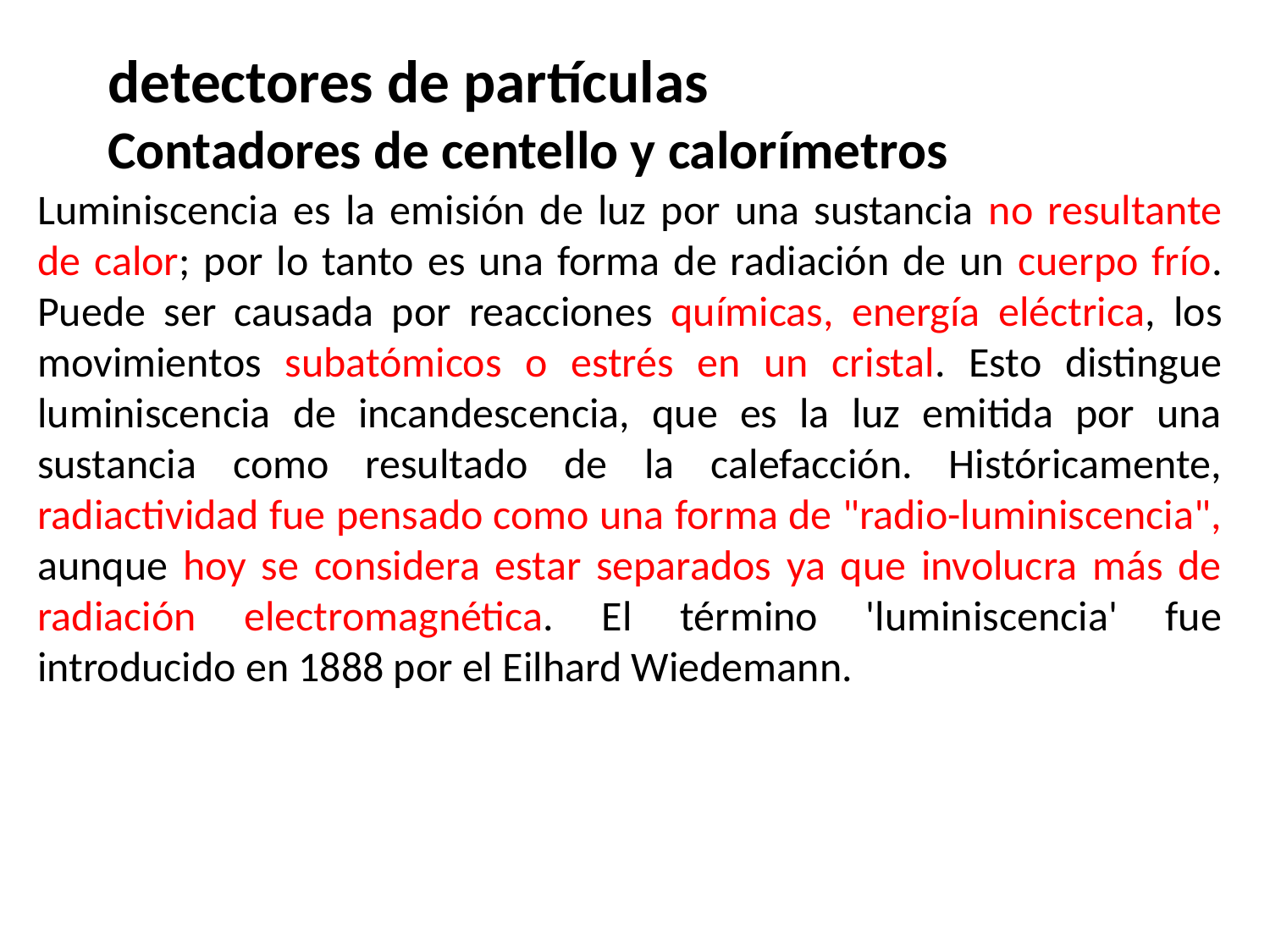

# detectores de partículas Contadores de centello y calorímetros
Luminiscencia es la emisión de luz por una sustancia no resultante de calor; por lo tanto es una forma de radiación de un cuerpo frío. Puede ser causada por reacciones químicas, energía eléctrica, los movimientos subatómicos o estrés en un cristal. Esto distingue luminiscencia de incandescencia, que es la luz emitida por una sustancia como resultado de la calefacción. Históricamente, radiactividad fue pensado como una forma de "radio-luminiscencia", aunque hoy se considera estar separados ya que involucra más de radiación electromagnética. El término 'luminiscencia' fue introducido en 1888 por el Eilhard Wiedemann.